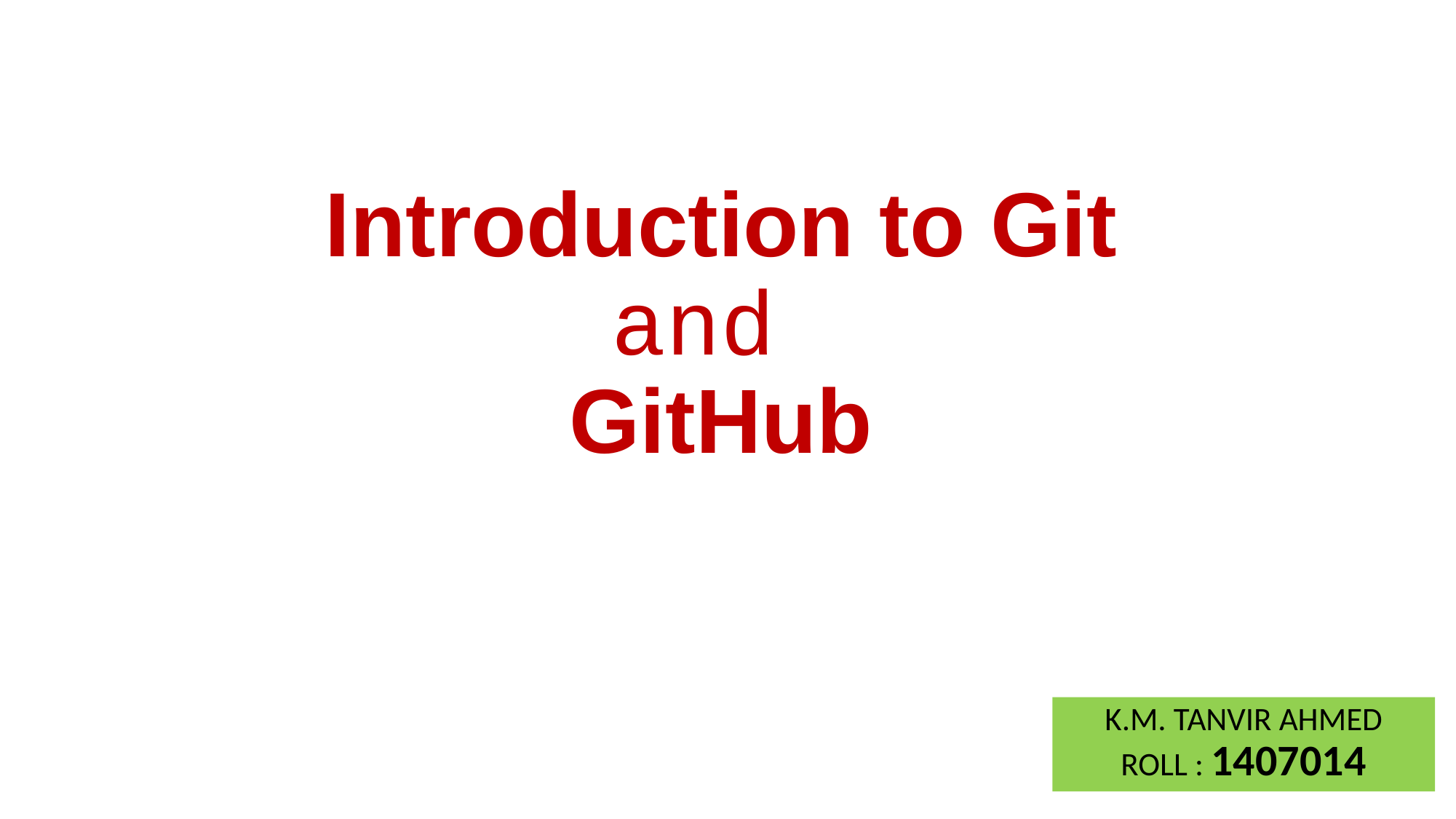

# Introduction to Git and GitHub
K.M. TANVIR AHMED
ROLL : 1407014